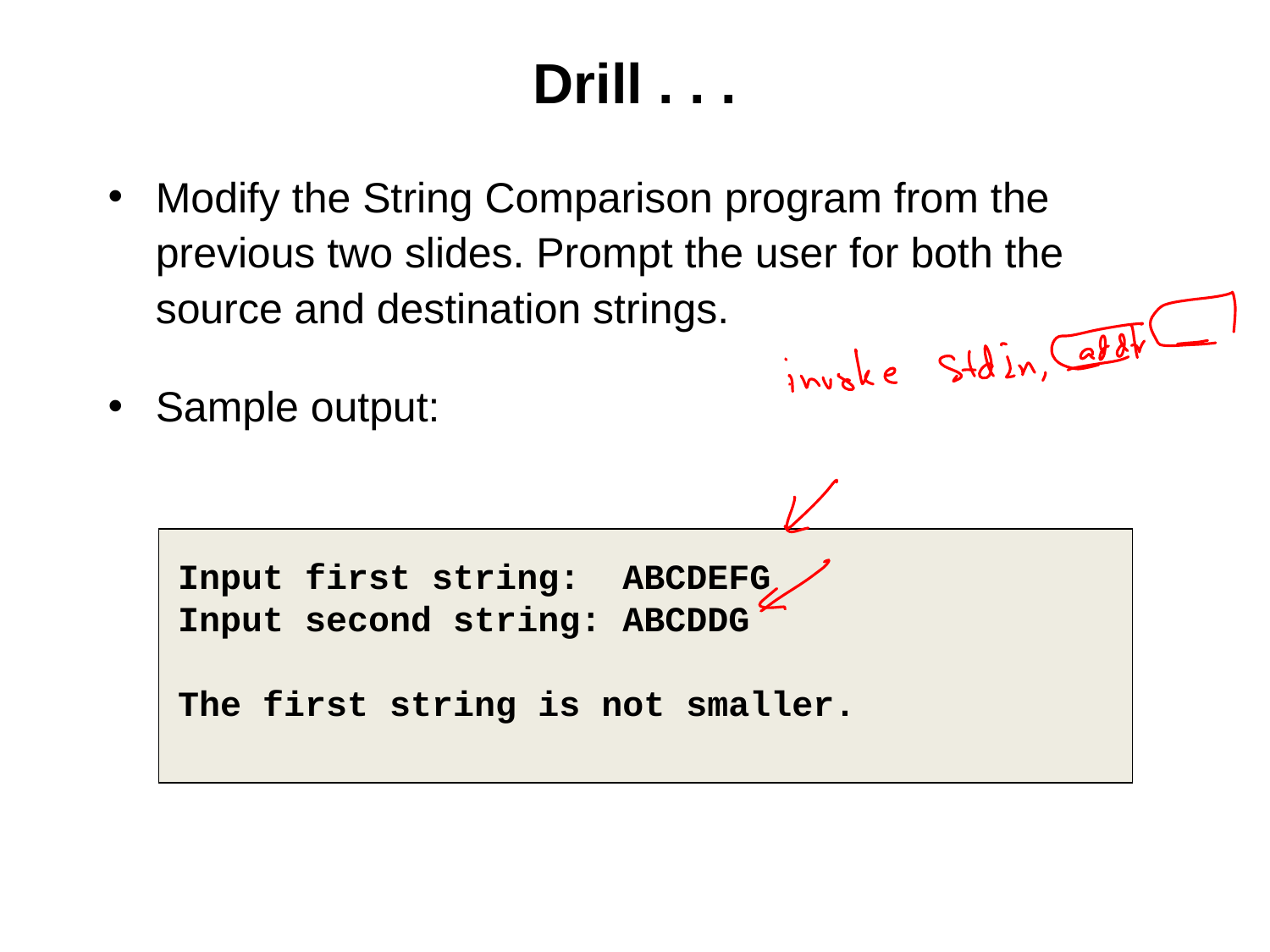

# Drill . . .
Modify the String Comparison program from the previous two slides. Prompt the user for both the source and destination strings.
Sample output:
Input first string:  ABCDEFG
Input second string: ABCDDG

The first string is not smaller.